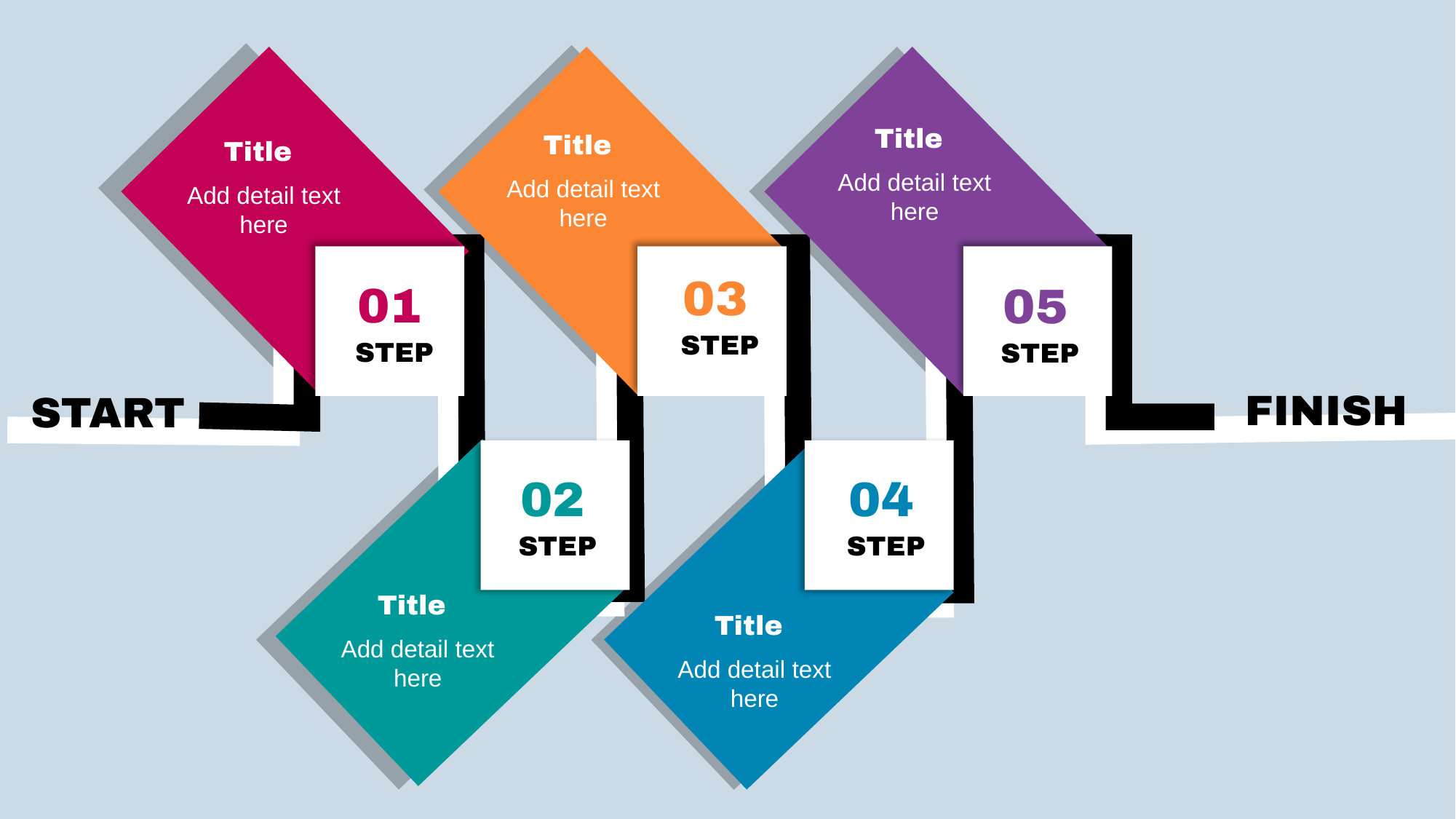

Title
Title
Title
Add detail text here
Add detail text here
Add detail text here

03
STEP
01
STEP
05
STEP
FINISH
START

02
STEP
04
STEP

Title
Title
Add detail text here
Add detail text here